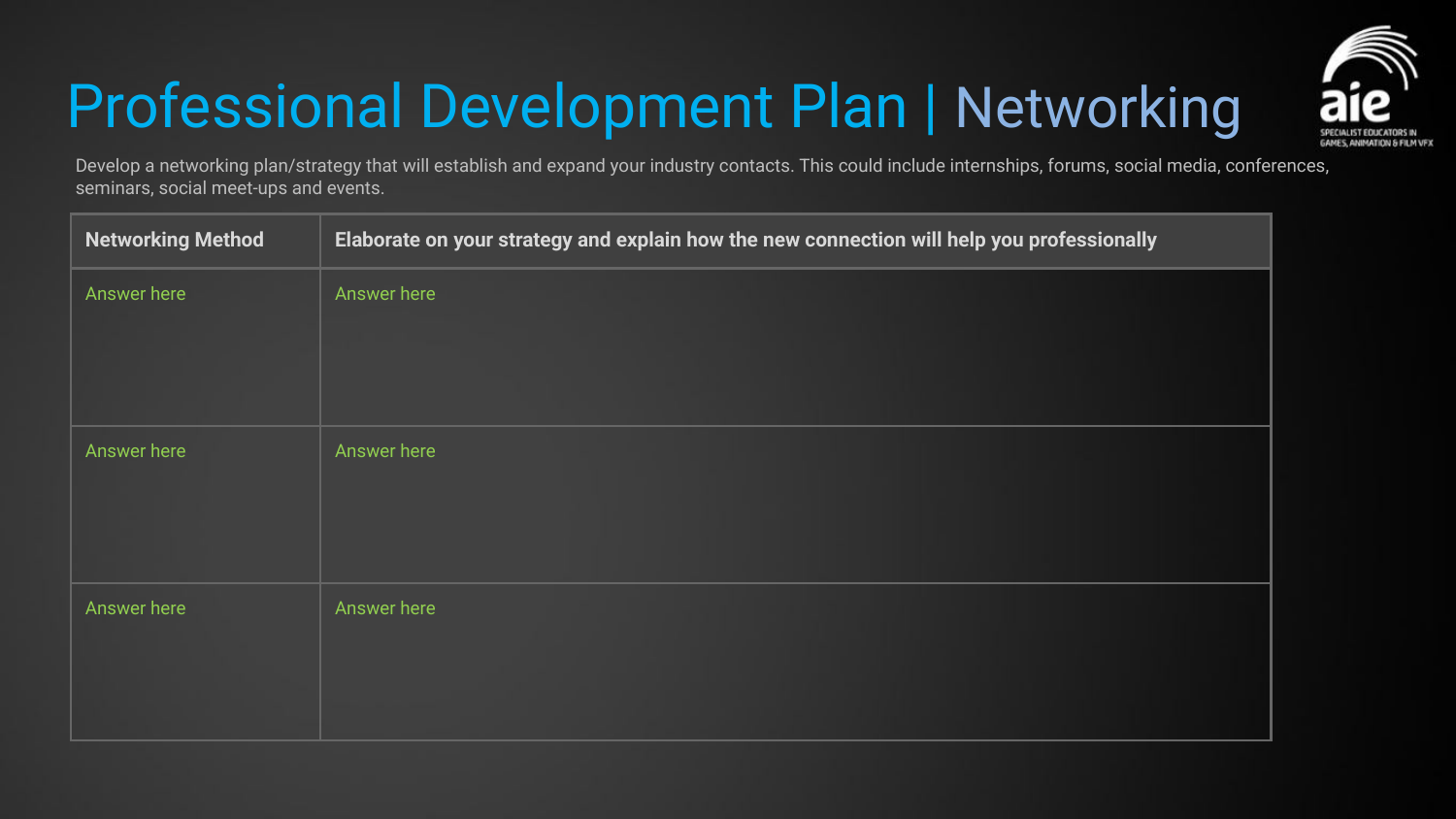

# Professional Development Plan | Networking
Develop a networking plan/strategy that will establish and expand your industry contacts. This could include internships, forums, social media, conferences, seminars, social meet-ups and events.

| Networking Method | Elaborate on your strategy and explain how the new connection will help you professionally |
| --- | --- |
| Answer here | Answer here |
| Answer here | Answer here |
| Answer here | Answer here |